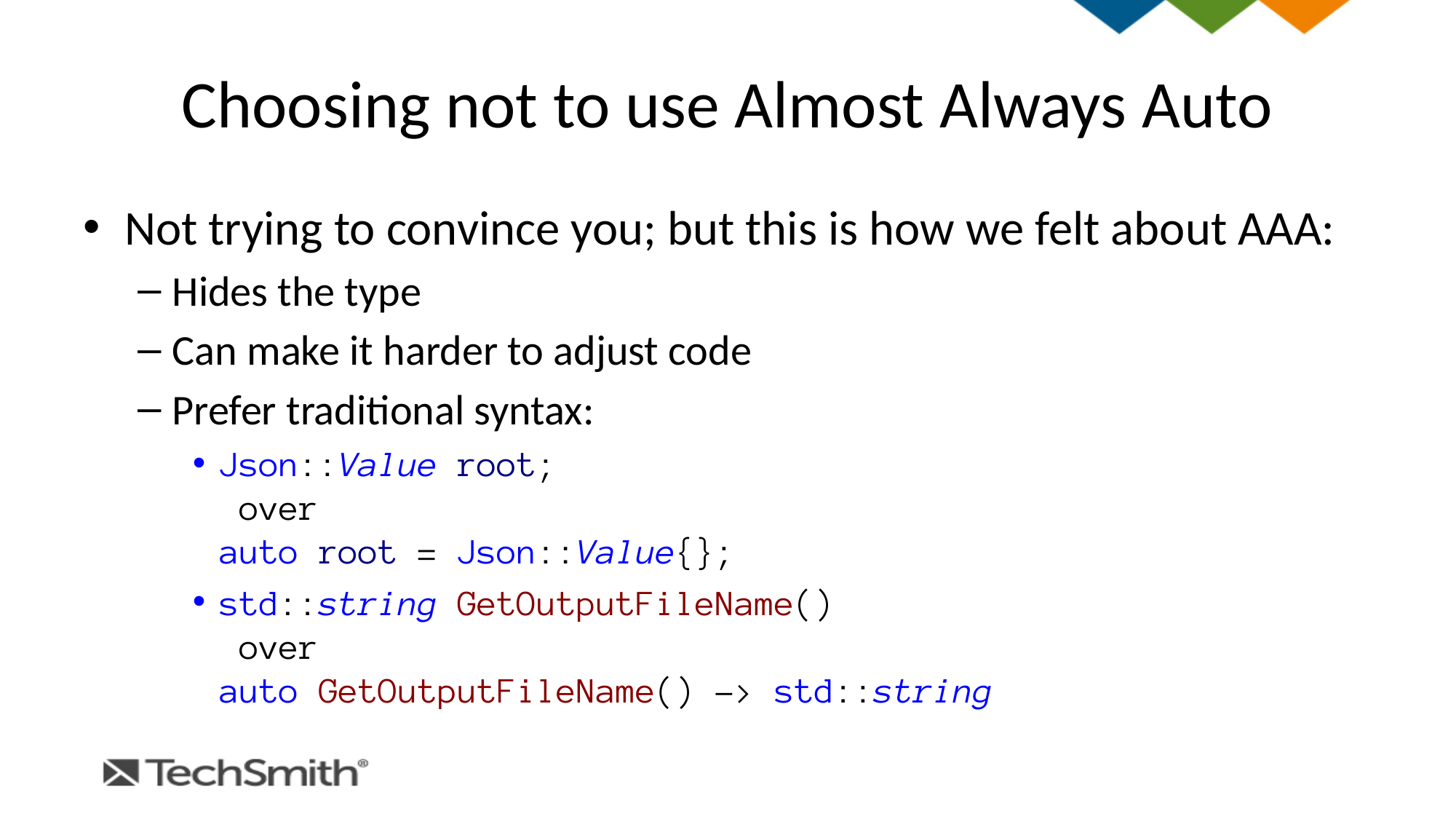

# Choosing not to use Almost Always Auto
Not trying to convince you; but this is how we felt about AAA:
Hides the type
Can make it harder to adjust code
Prefer traditional syntax:
Json::Value root;
 over
auto root = Json::Value{};
std::string GetOutputFileName()
 over
auto GetOutputFileName() -> std::string